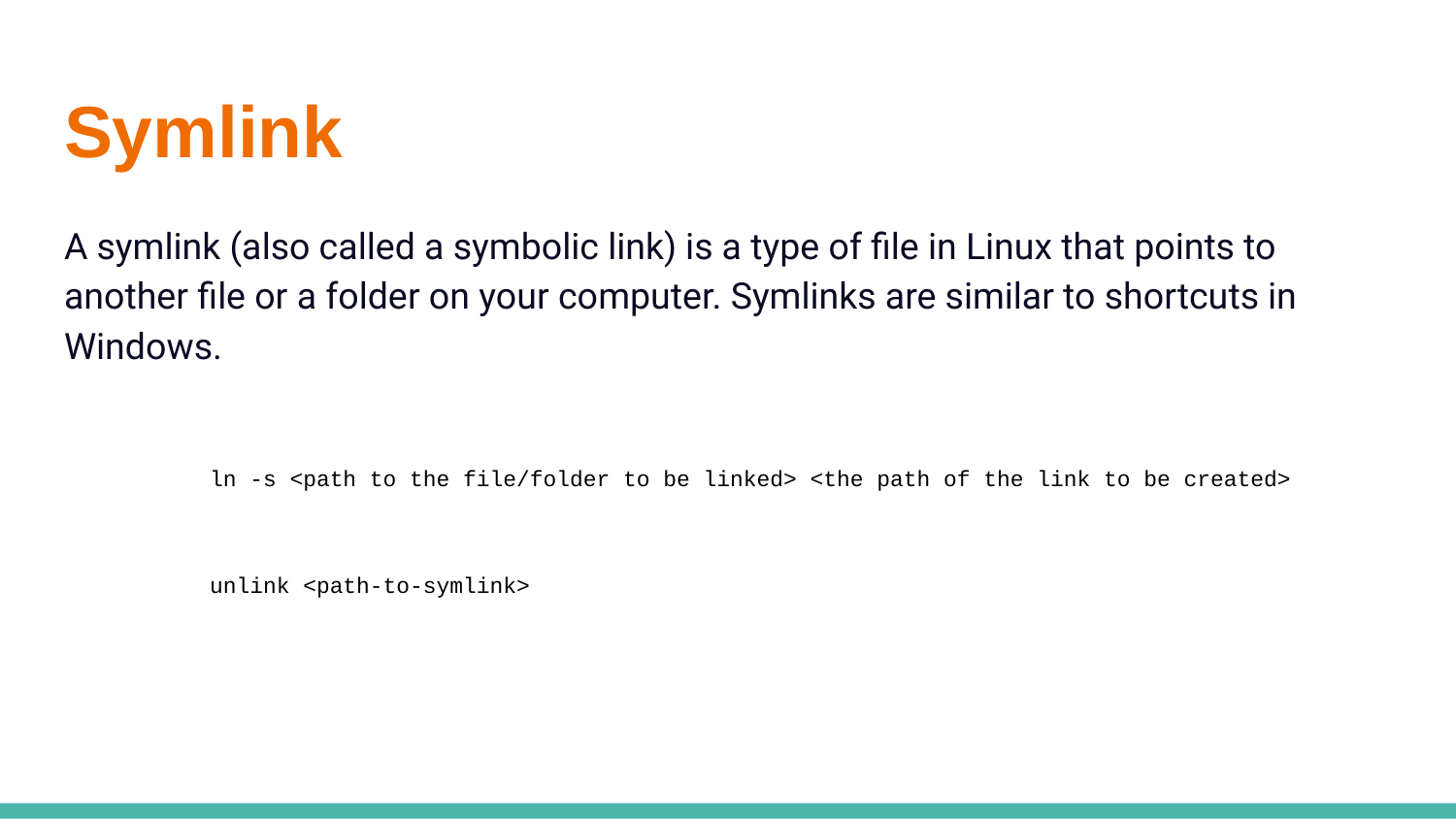

# Symlink
A symlink (also called a symbolic link) is a type of file in Linux that points to another file or a folder on your computer. Symlinks are similar to shortcuts in Windows.

ln -s <path to the file/folder to be linked> <the path of the link to be created>
unlink <path-to-symlink>